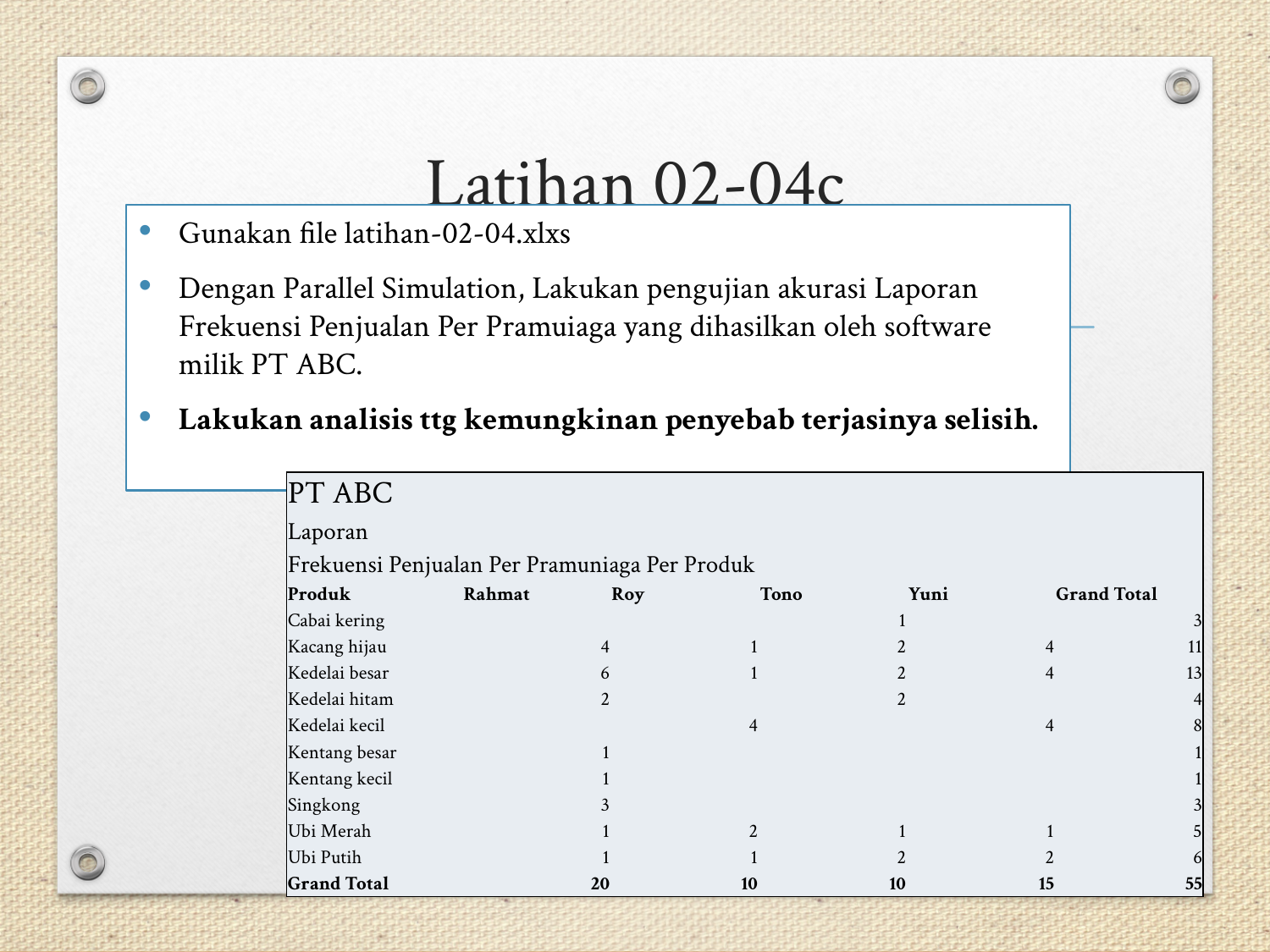

# Latihan 02-04c
Gunakan file latihan-02-04.xlxs
Dengan Parallel Simulation, Lakukan pengujian akurasi Laporan  Frekuensi Penjualan Per Pramuiaga yang dihasilkan oleh software milik PT ABC.
Lakukan analisis ttg kemungkinan penyebab terjasinya selisih.

| PT ABC |  |  |  |  |  |
| --- | --- | --- | --- | --- | --- |
| Laporan |  |  |  |  |  |
| Frekuensi Penjualan Per Pramuniaga Per Produk |  |  |  |  |  |
| Produk | Rahmat | Roy | Tono | Yuni | Grand Total |
| Cabai kering |  |  | 1 |  | 3 |
| Kacang hijau | 4 | 1 | 2 | 4 | 11 |
| Kedelai besar | 6 | 1 | 2 | 4 | 13 |
| Kedelai hitam | 2 |  | 2 |  | 4 |
| Kedelai kecil |  | 4 |  | 4 | 8 |
| Kentang besar | 1 |  |  |  | 1 |
| Kentang kecil | 1 |  |  |  | 1 |
| Singkong | 3 |  |  |  | 3 |
| Ubi Merah | 1 | 2 | 1 | 1 | 5 |
| Ubi Putih | 1 | 1 | 2 | 2 | 6 |
| Grand Total | 20 | 10 | 10 | 15 | 55 |